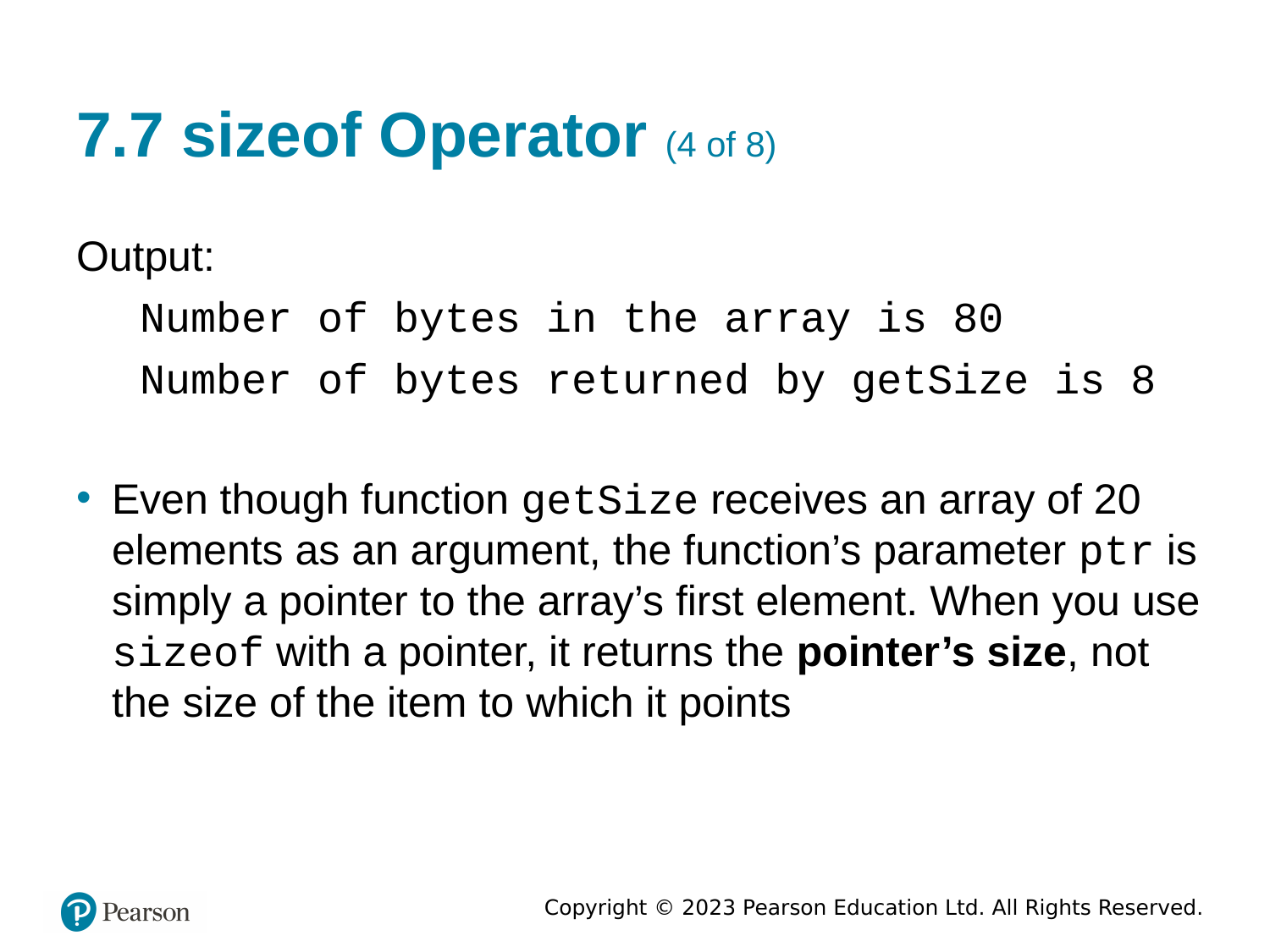

# 7.7 sizeof Operator (4 of 8)
Output:
Number of bytes in the array is 80
Number of bytes returned by getSize is 8
Even though function getSize receives an array of 20 elements as an argument, the function’s parameter ptr is simply a pointer to the array’s first element. When you use sizeof with a pointer, it returns the pointer’s size, not the size of the item to which it points